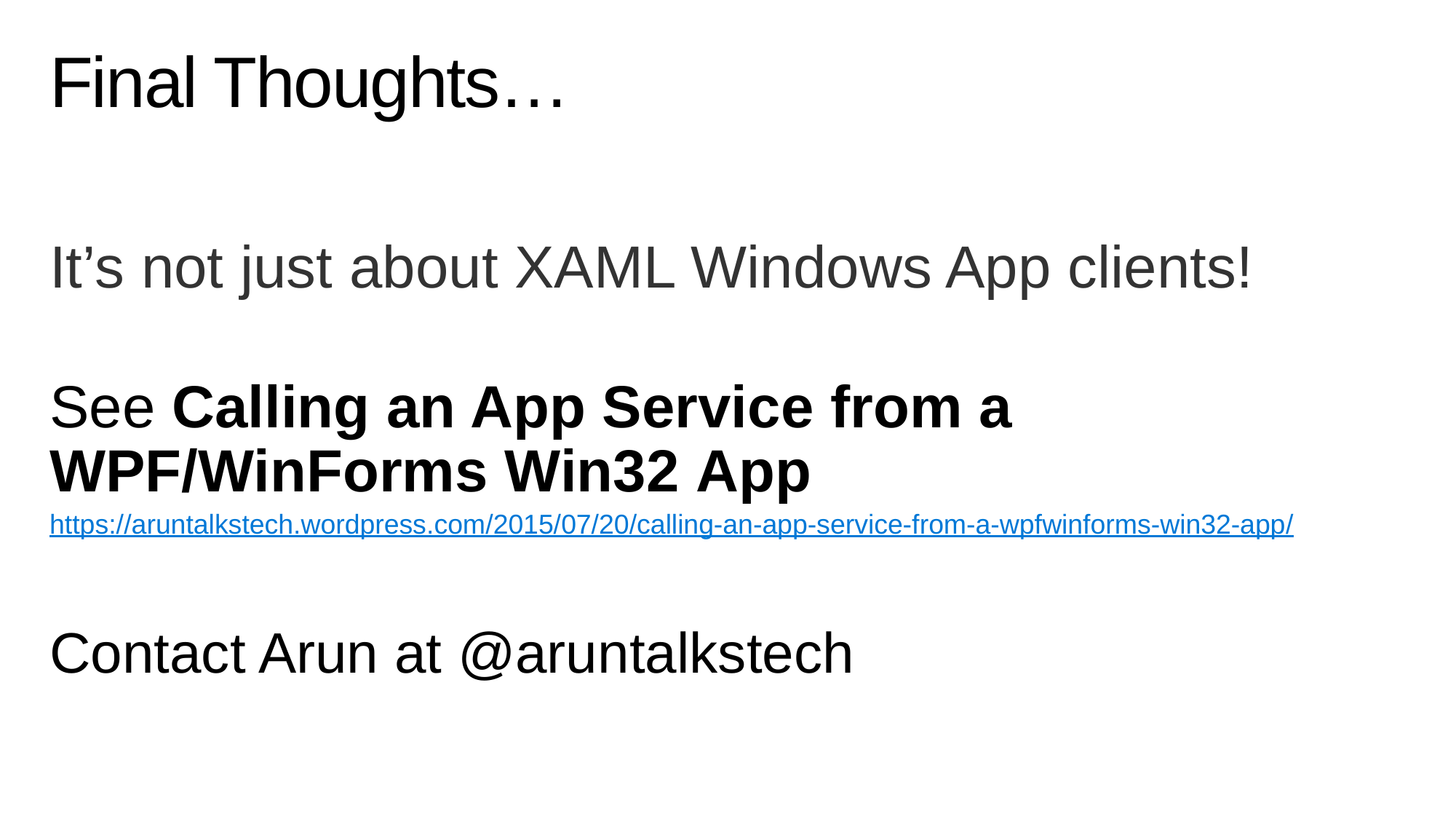

# Final Thoughts…

It’s not just about XAML Windows App clients!
See Calling an App Service from a WPF/WinForms Win32 App
https://aruntalkstech.wordpress.com/2015/07/20/calling-an-app-service-from-a-wpfwinforms-win32-app/

Contact Arun at @aruntalkstech